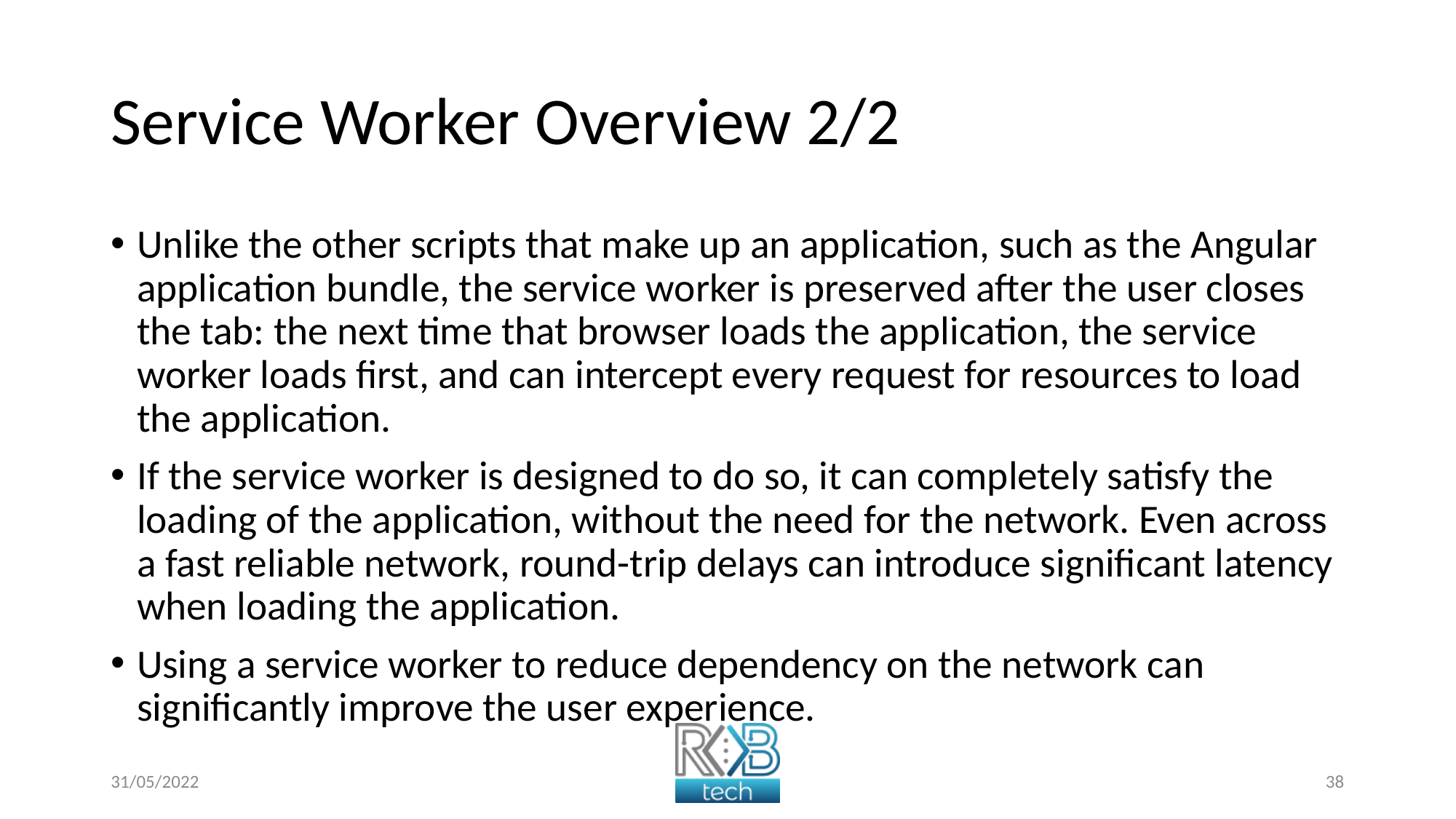

# Service Worker Overview 2/2
Unlike the other scripts that make up an application, such as the Angular application bundle, the service worker is preserved after the user closes the tab: the next time that browser loads the application, the service worker loads first, and can intercept every request for resources to load the application.
If the service worker is designed to do so, it can completely satisfy the loading of the application, without the need for the network. Even across a fast reliable network, round-trip delays can introduce significant latency when loading the application.
Using a service worker to reduce dependency on the network can significantly improve the user experience.
31/05/2022
38